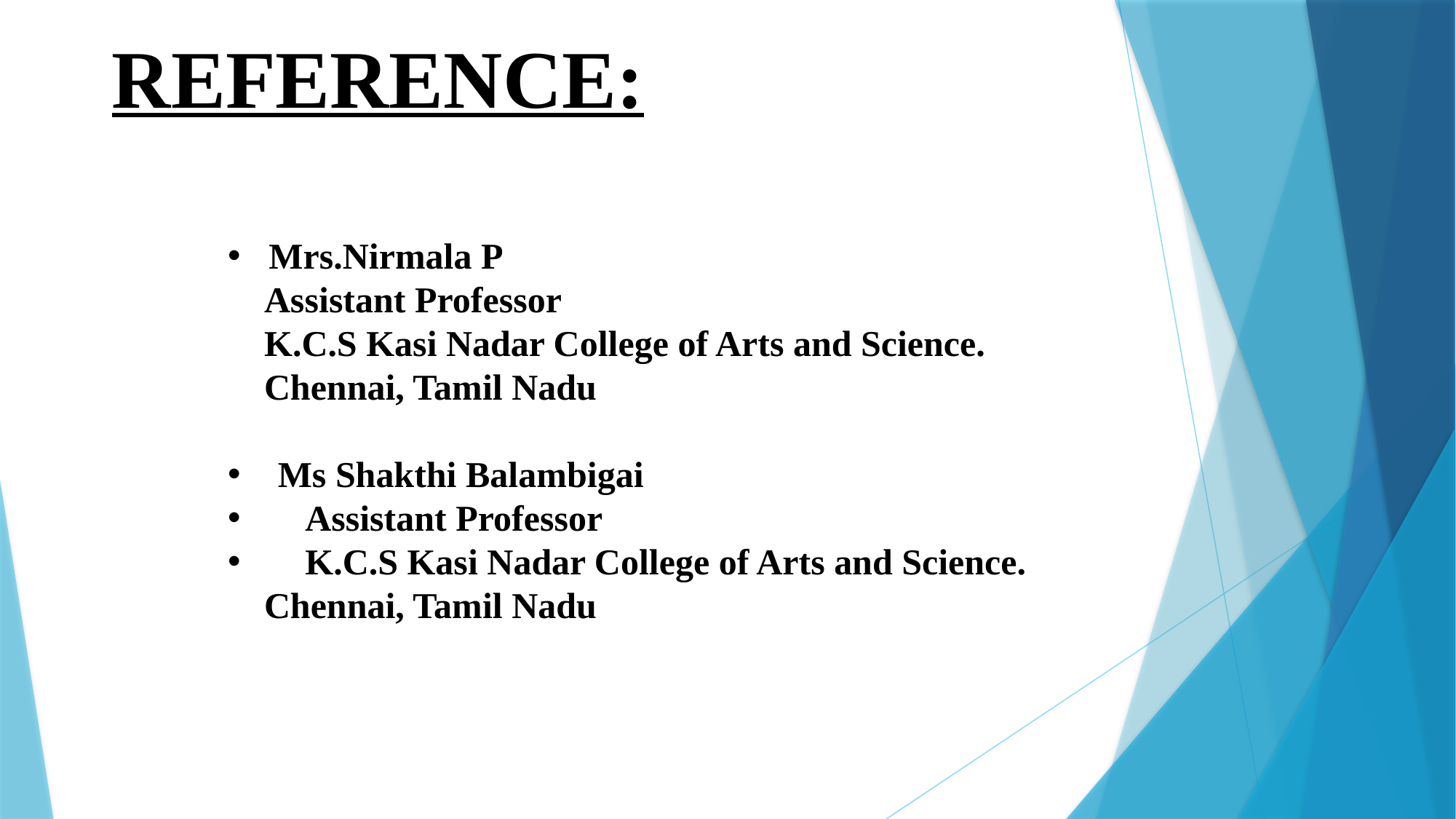

REFERENCE:
Mrs.Nirmala P
    Assistant Professor
    K.C.S Kasi Nadar College of Arts and Science.
    Chennai, Tamil Nadu

 Ms Shakthi Balambigai
    Assistant Professor
    K.C.S Kasi Nadar College of Arts and Science.
    Chennai, Tamil Nadu